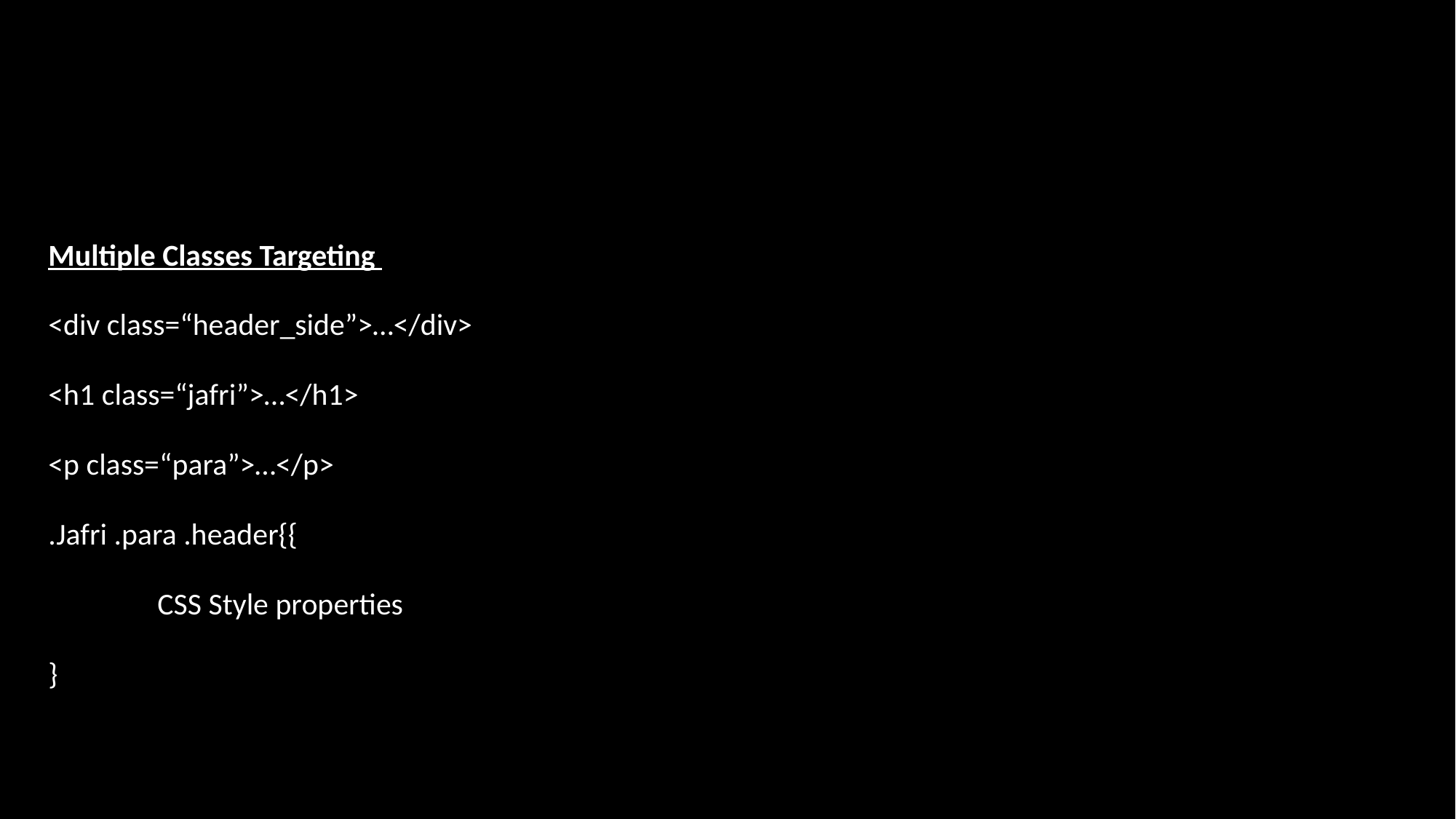

Multiple Classes Targeting
<div class=“header_side”>…</div>
<h1 class=“jafri”>…</h1>
<p class=“para”>…</p>
.Jafri .para .header{{
	CSS Style properties
}